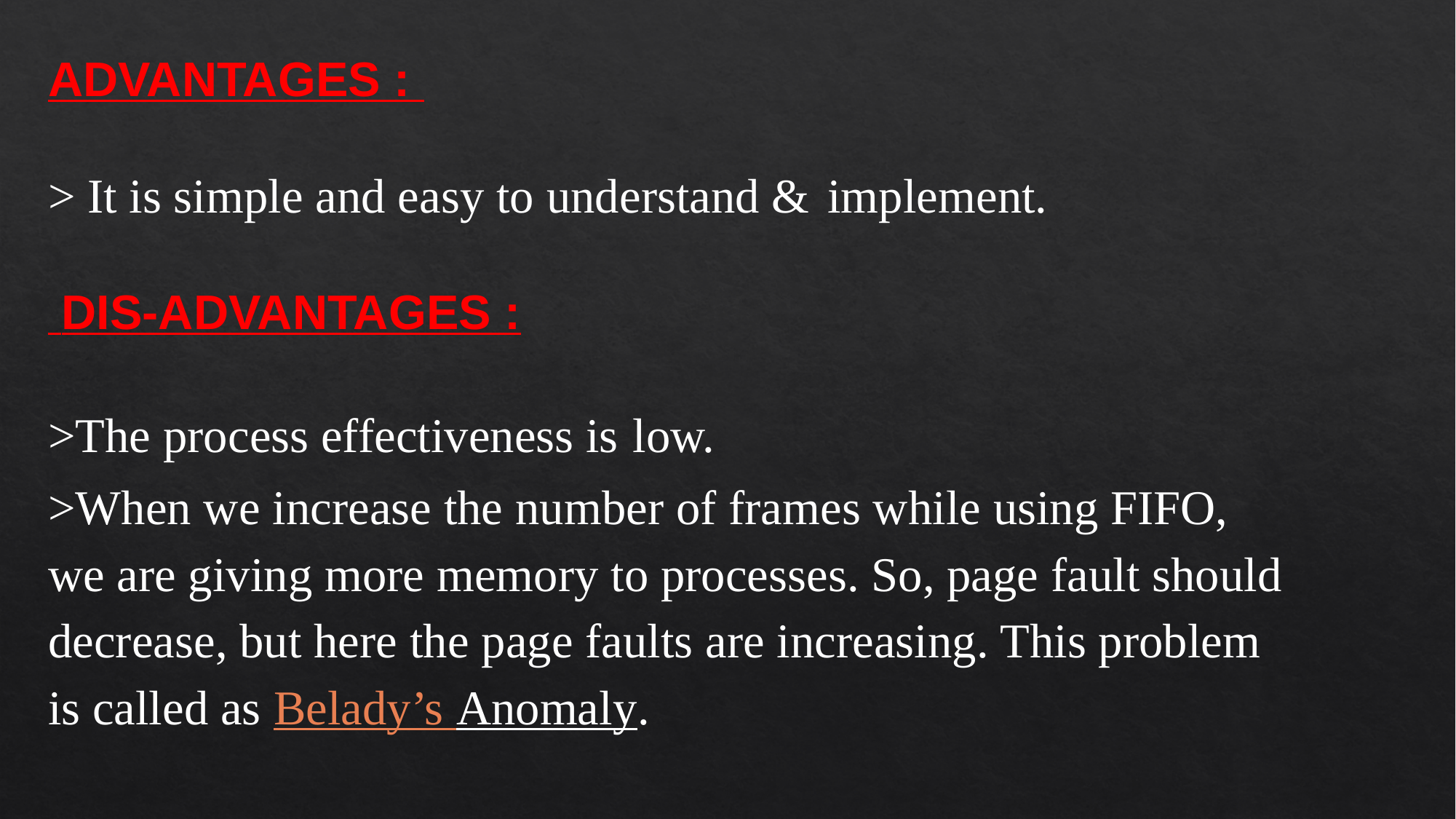

ADVANTAGES :

> It is simple and easy to understand & implement.

 DIS-ADVANTAGES :

>The process effectiveness is low.
>When we increase the number of frames while using FIFO, we are giving more memory to processes. So, page fault should decrease, but here the page faults are increasing. This problem is called as Belady’s Anomaly.